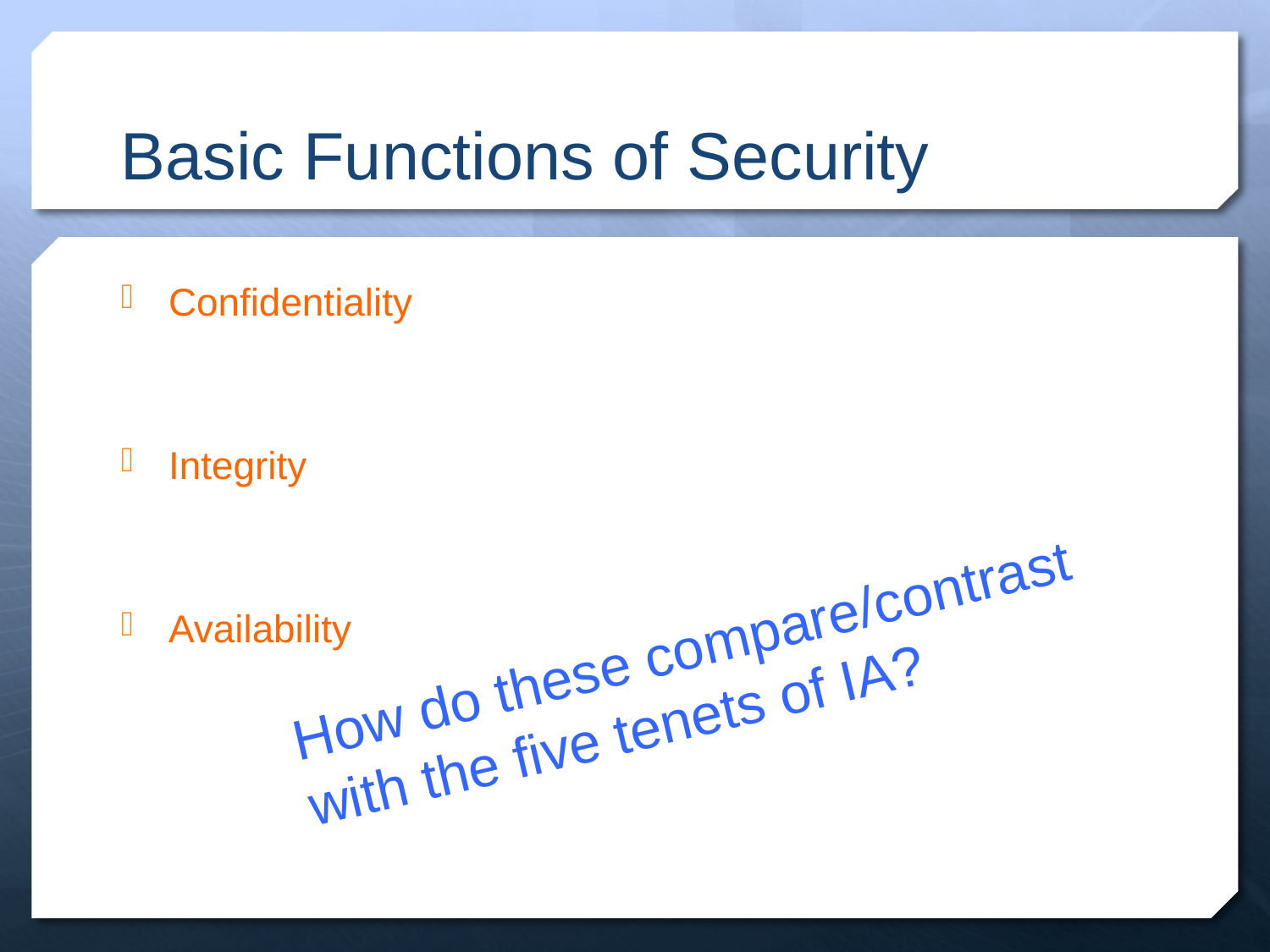

# Basic Functions of Security
Confidentiality

Integrity

Availability
How do these compare/contrast  with the five tenets of IA?